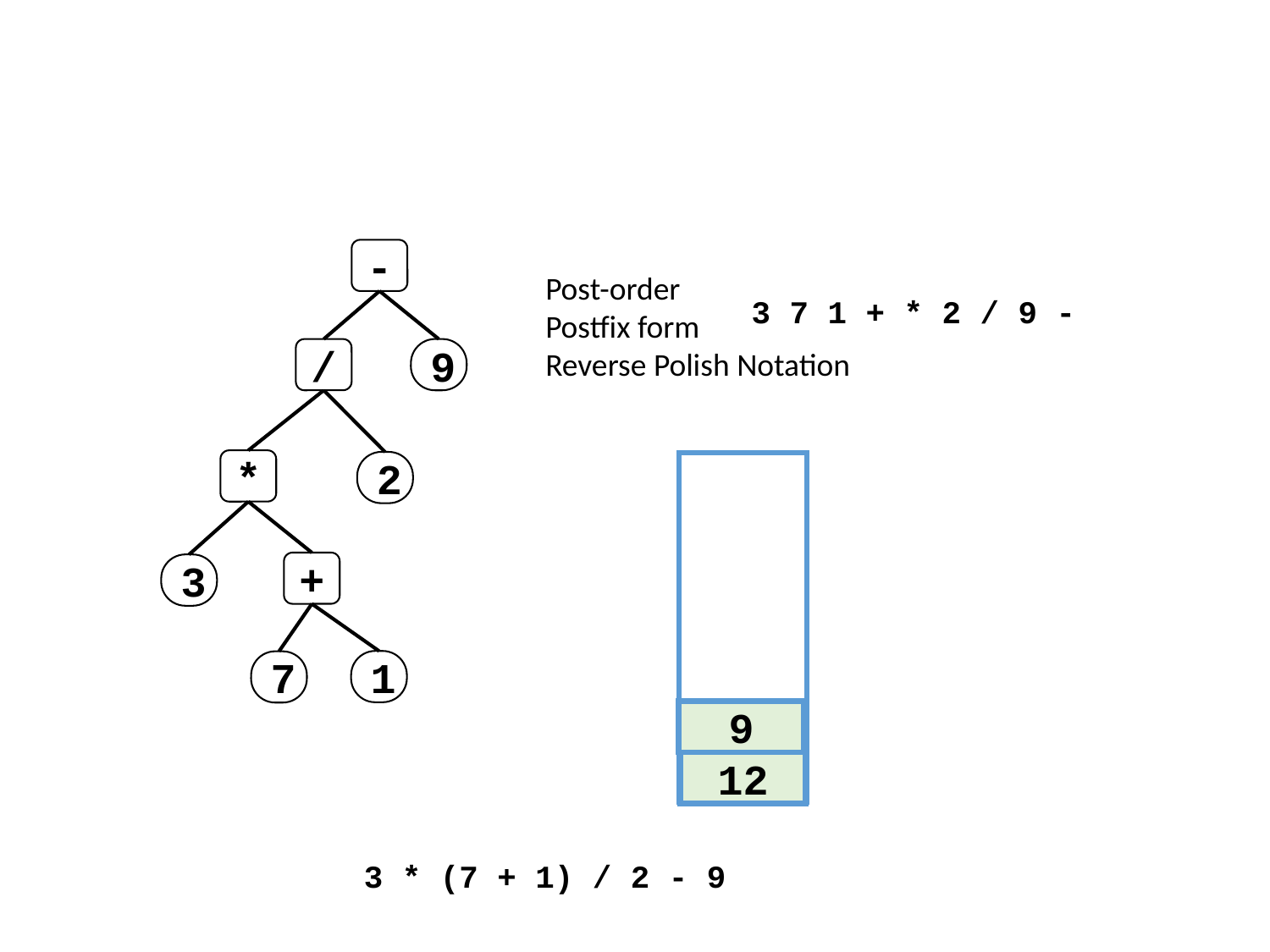

#
-
Post-order
Postfix form
Reverse Polish Notation
3 7 1 + * 2 / 9 -
/
9
*
2

+
3
1
7
9
12
3 * (7 + 1) / 2 - 9